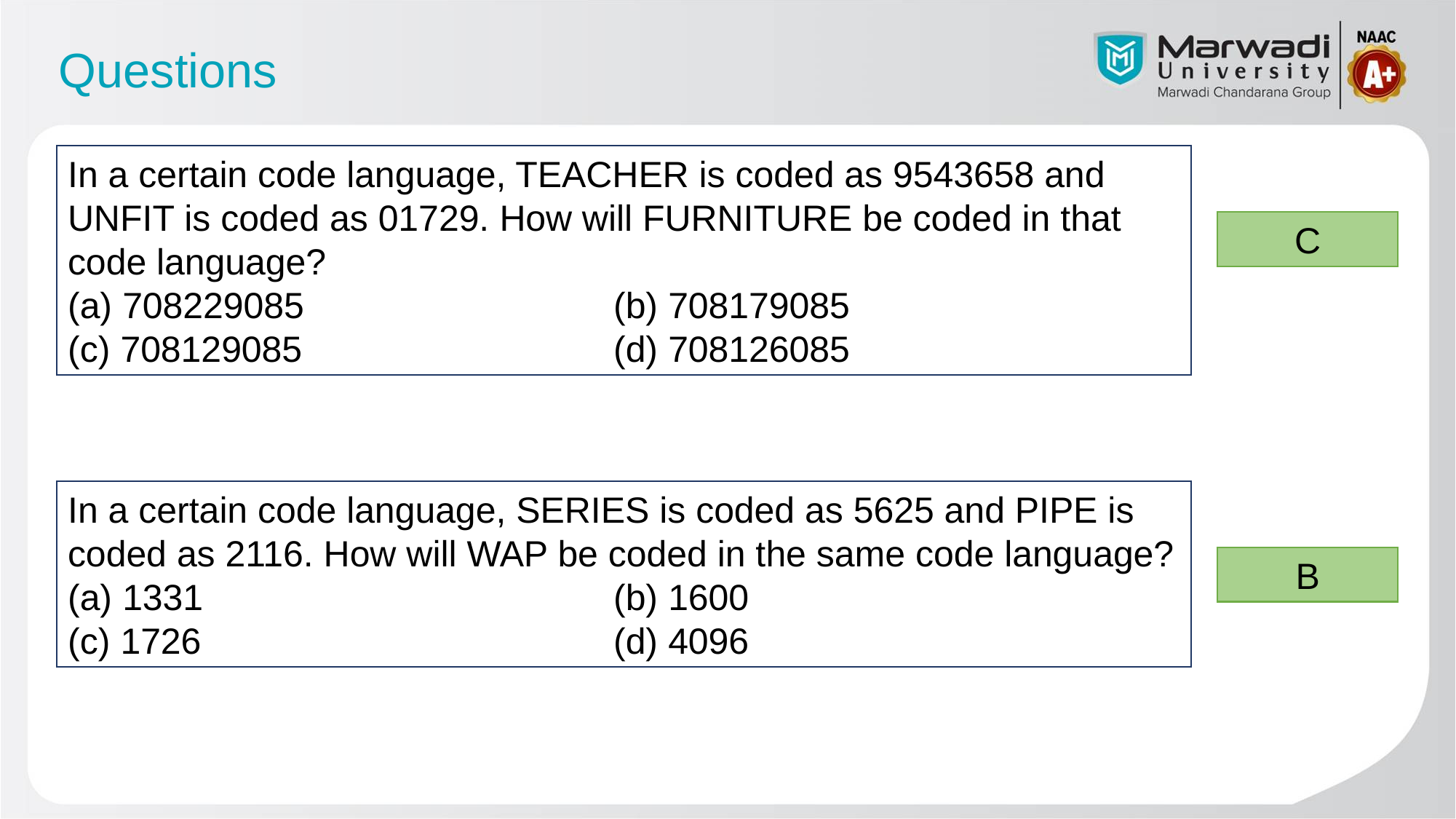

# Questions
In a certain code language, TEACHER is coded as 9543658 and UNFIT is coded as 01729. How will FURNITURE be coded in that code language?
(a) 708229085			(b) 708179085
(c) 708129085	   	 	(d) 708126085
C
In a certain code language, SERIES is coded as 5625 and PIPE is coded as 2116. How will WAP be coded in the same code language?
(a) 1331				(b) 1600
(c) 1726				(d) 4096
B